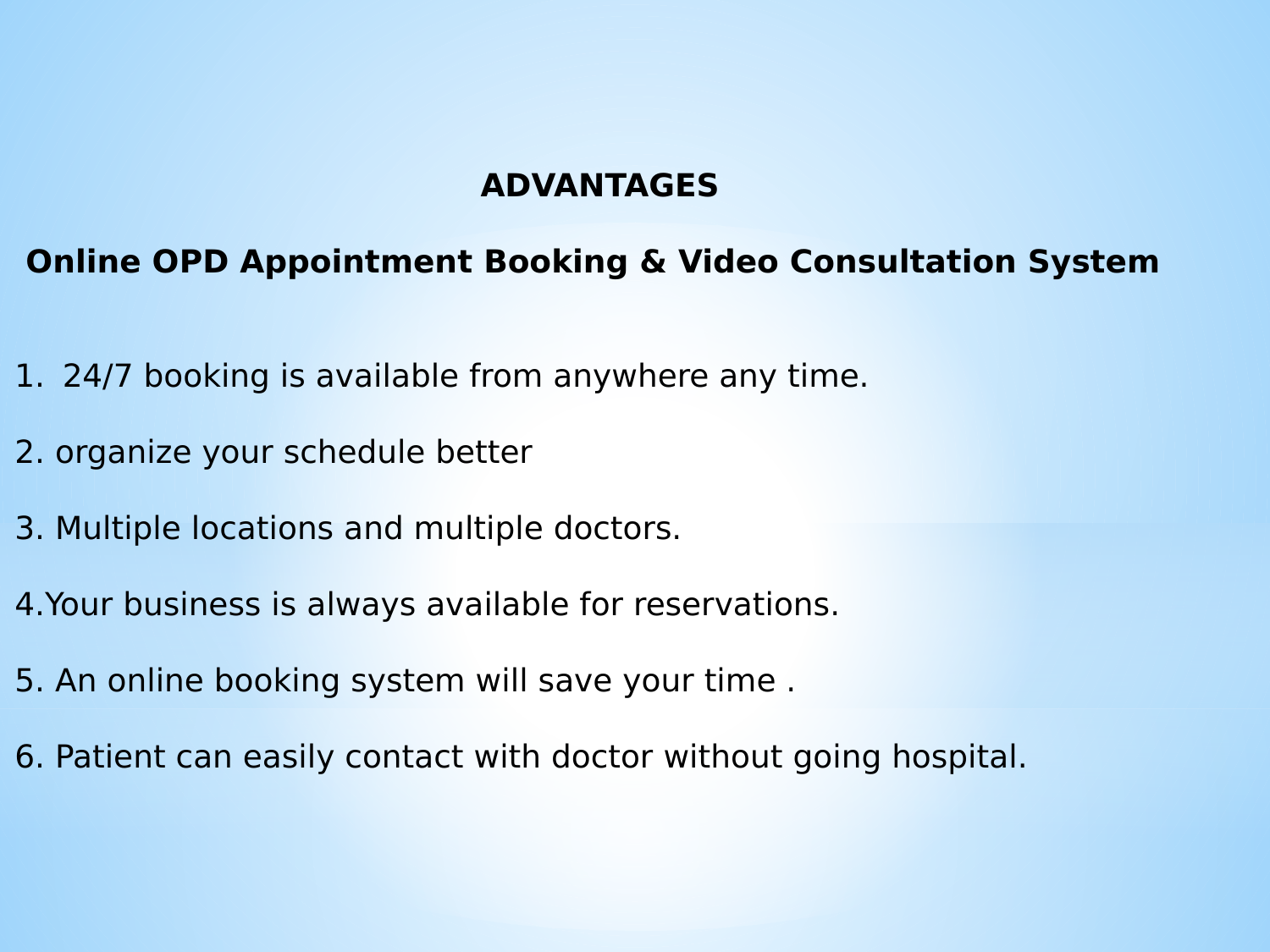

ADVANTAGES

 Online OPD Appointment Booking & Video Consultation System

24/7 booking is available from anywhere any time.

2. organize your schedule better

3. Multiple locations and multiple doctors.

4.Your business is always available for reservations.

5. An online booking system will save your time .

6. Patient can easily contact with doctor without going hospital.